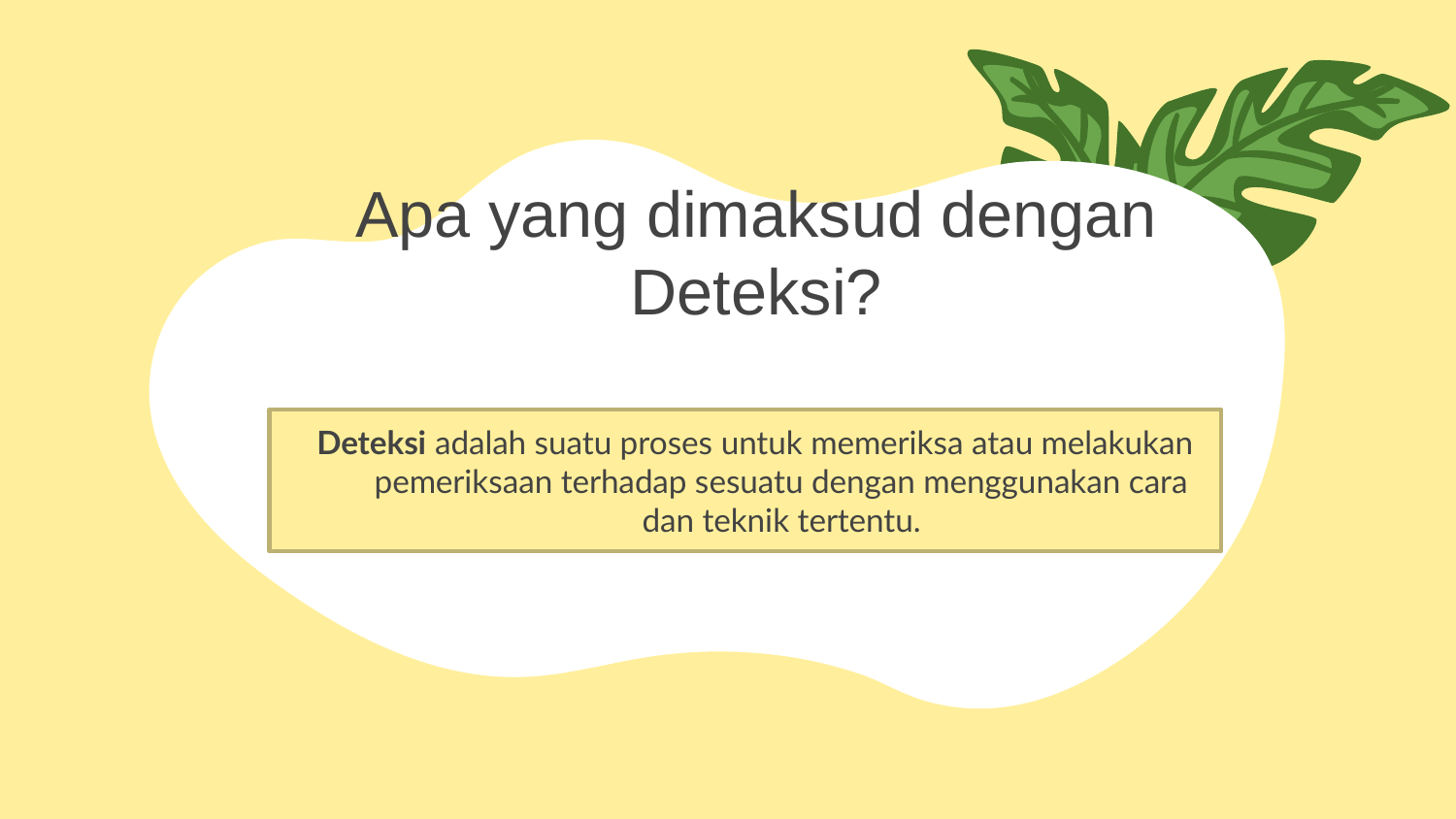

# Apa yang dimaksud dengan Deteksi?
Deteksi adalah suatu proses untuk memeriksa atau melakukan pemeriksaan terhadap sesuatu dengan menggunakan cara dan teknik tertentu.